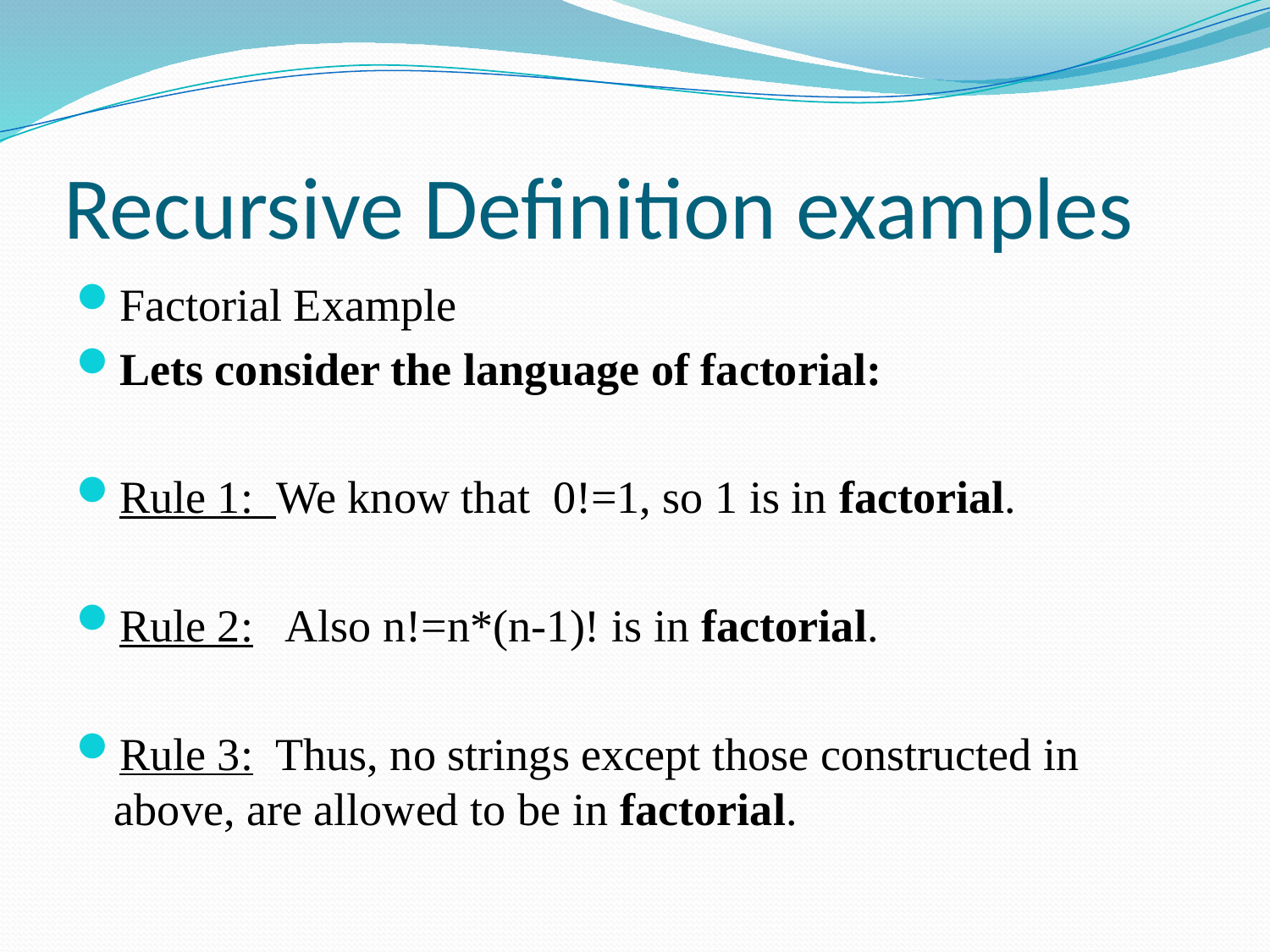

# Recursive Definition examples
Factorial Example
Lets consider the language of factorial:

Rule 1:  We know that  0!=1, so 1 is in factorial.

Rule 2:   Also n!=n*(n-1)! is in factorial.

Rule 3:  Thus, no strings except those constructed in above, are allowed to be in factorial.